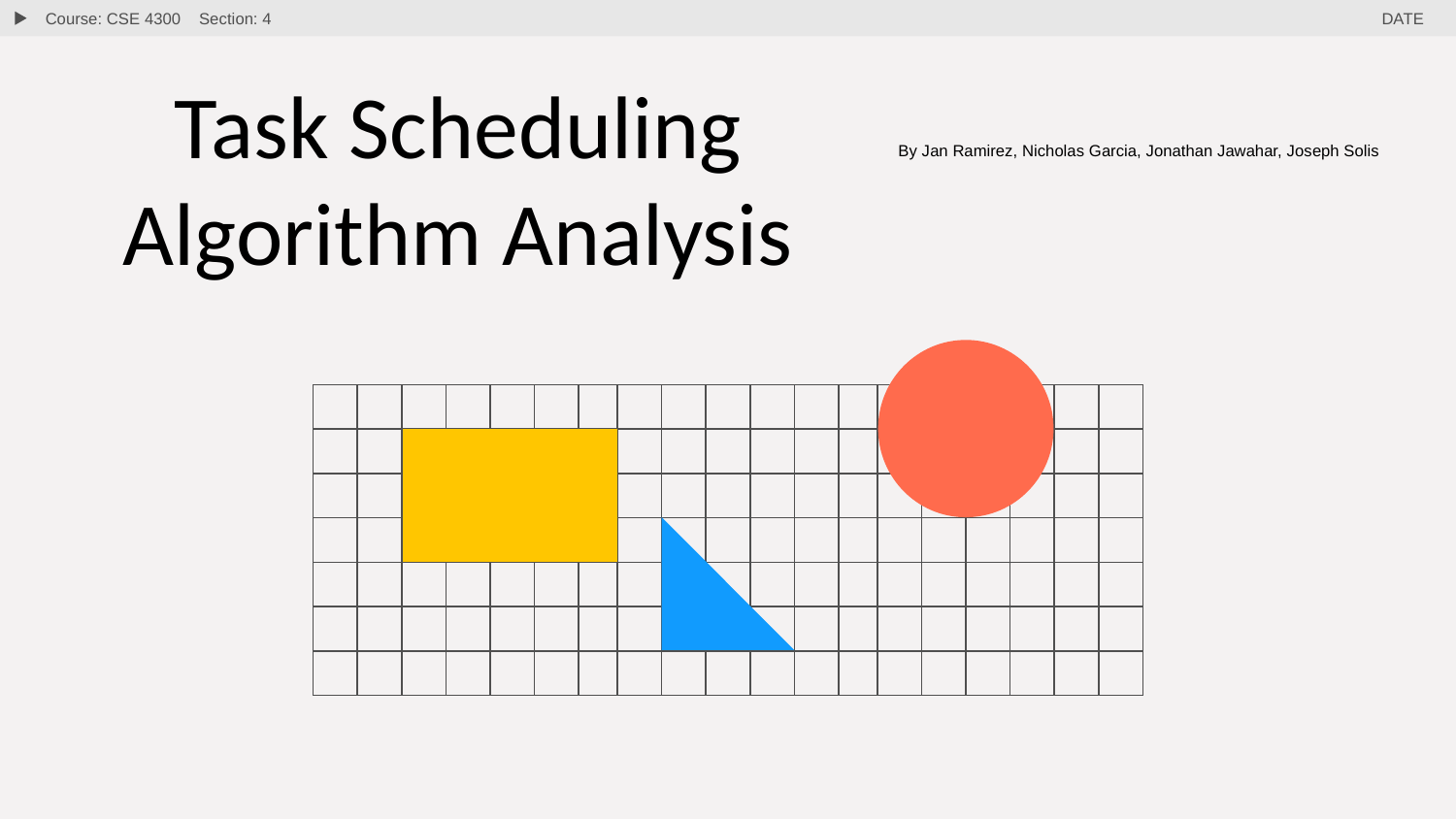

Course: CSE 4300    Section: 4
DATE
# Task Scheduling Algorithm Analysis

By Jan Ramirez, Nicholas Garcia, Jonathan Jawahar, Joseph Solis